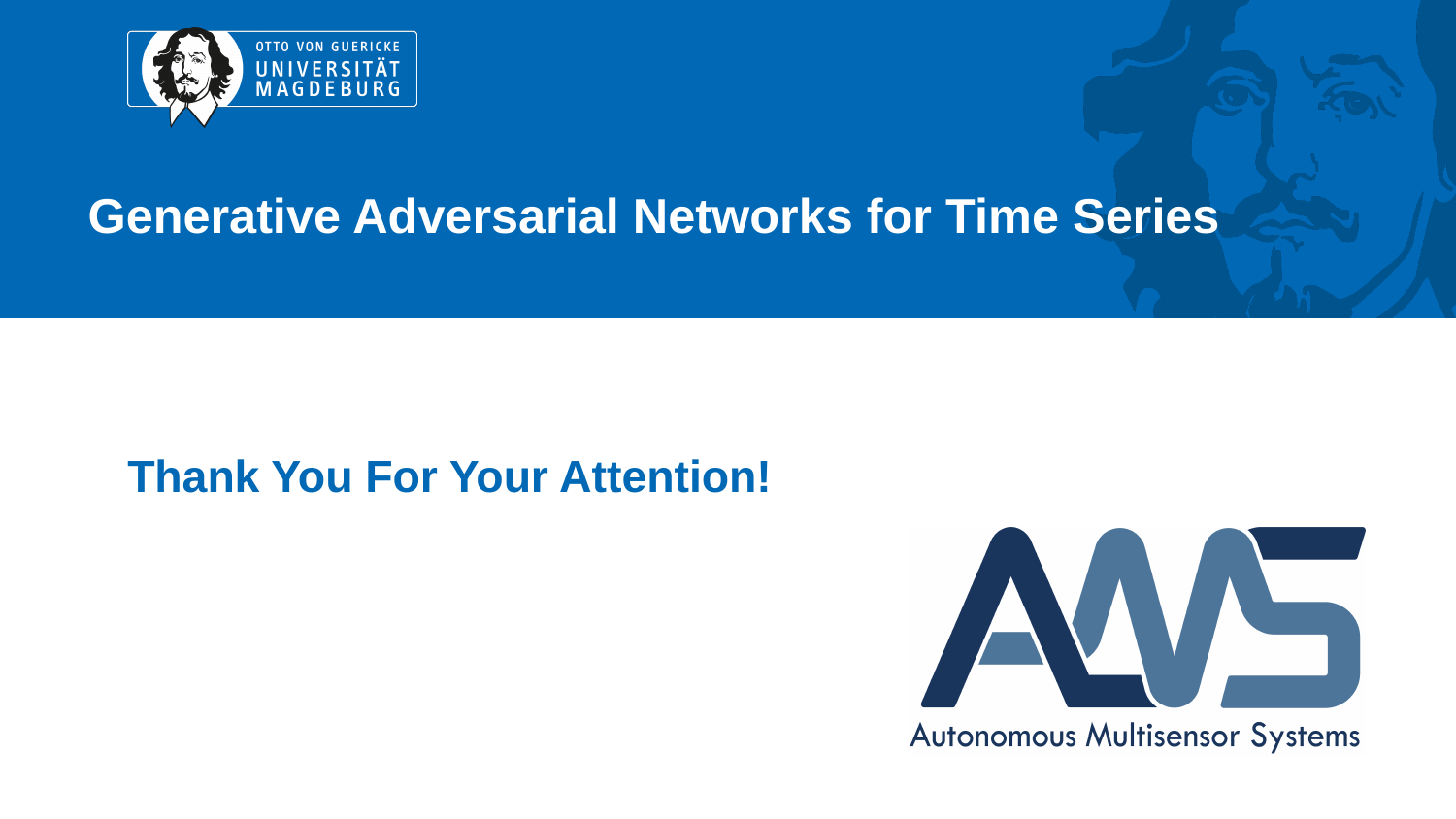

# Generative Adversarial Networks for Time Series
Thank You For Your Attention!